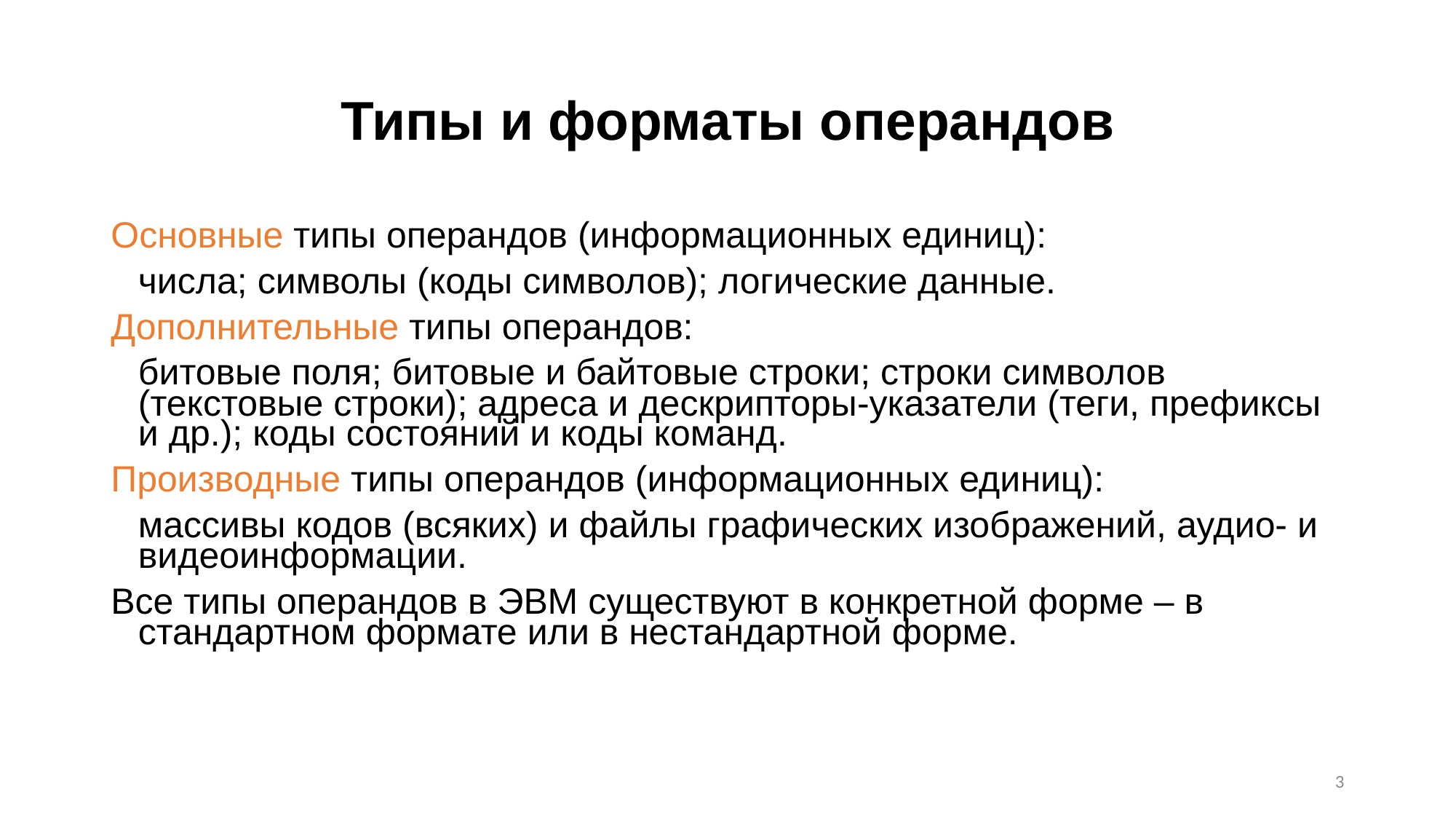

# Типы и форматы операндов
Основные типы операндов (информационных единиц):
	числа; символы (коды символов); логические данные.
Дополнительные типы операндов:
	битовые поля; битовые и байтовые строки; строки символов (текстовые строки); адреса и дескрипторы-указатели (теги, префиксы и др.); коды состояний и коды команд.
Производные типы операндов (информационных единиц):
	массивы кодов (всяких) и файлы графических изображений, аудио- и видеоинформации.
Все типы операндов в ЭВМ существуют в конкретной форме – в стандартном формате или в нестандартной форме.

3